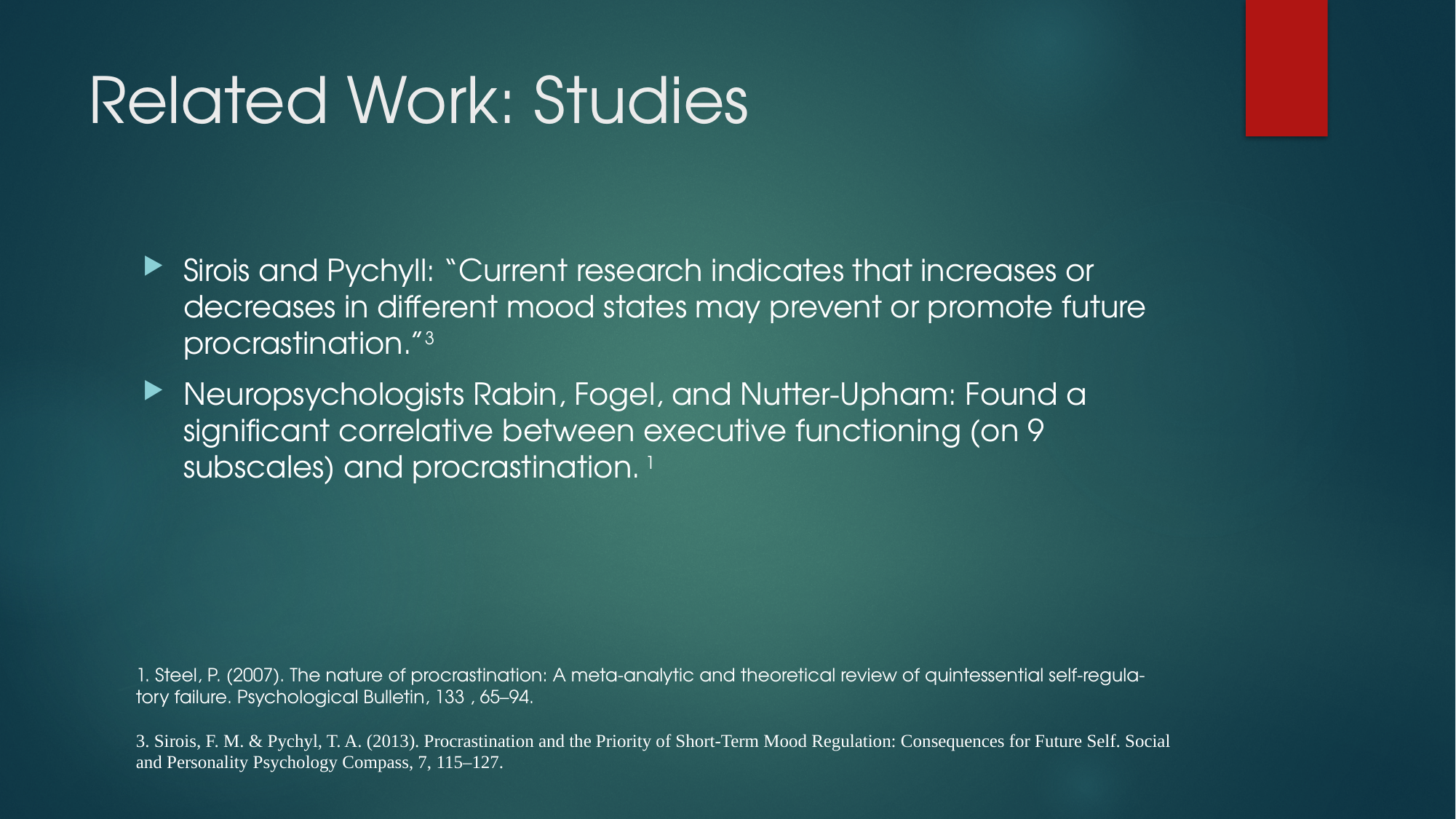

# Related Work: Studies
Sirois and Pychyll: “Current research indicates that increases or decreases in different mood states may prevent or promote future procrastination.”3
Neuropsychologists Rabin, Fogel, and Nutter-Upham: Found a significant correlative between executive functioning (on 9 subscales) and procrastination. 1

1. Steel, P. (2007). The nature of procrastination: A meta-analytic and theoretical review of quintessential self-regula-
tory failure. Psychological Bulletin, 133 , 65–94.

3. Sirois, F. M. & Pychyl, T. A. (2013). Procrastination and the Priority of Short-Term Mood Regulation: Consequences for Future Self. Social and Personality Psychology Compass, 7, 115–127.